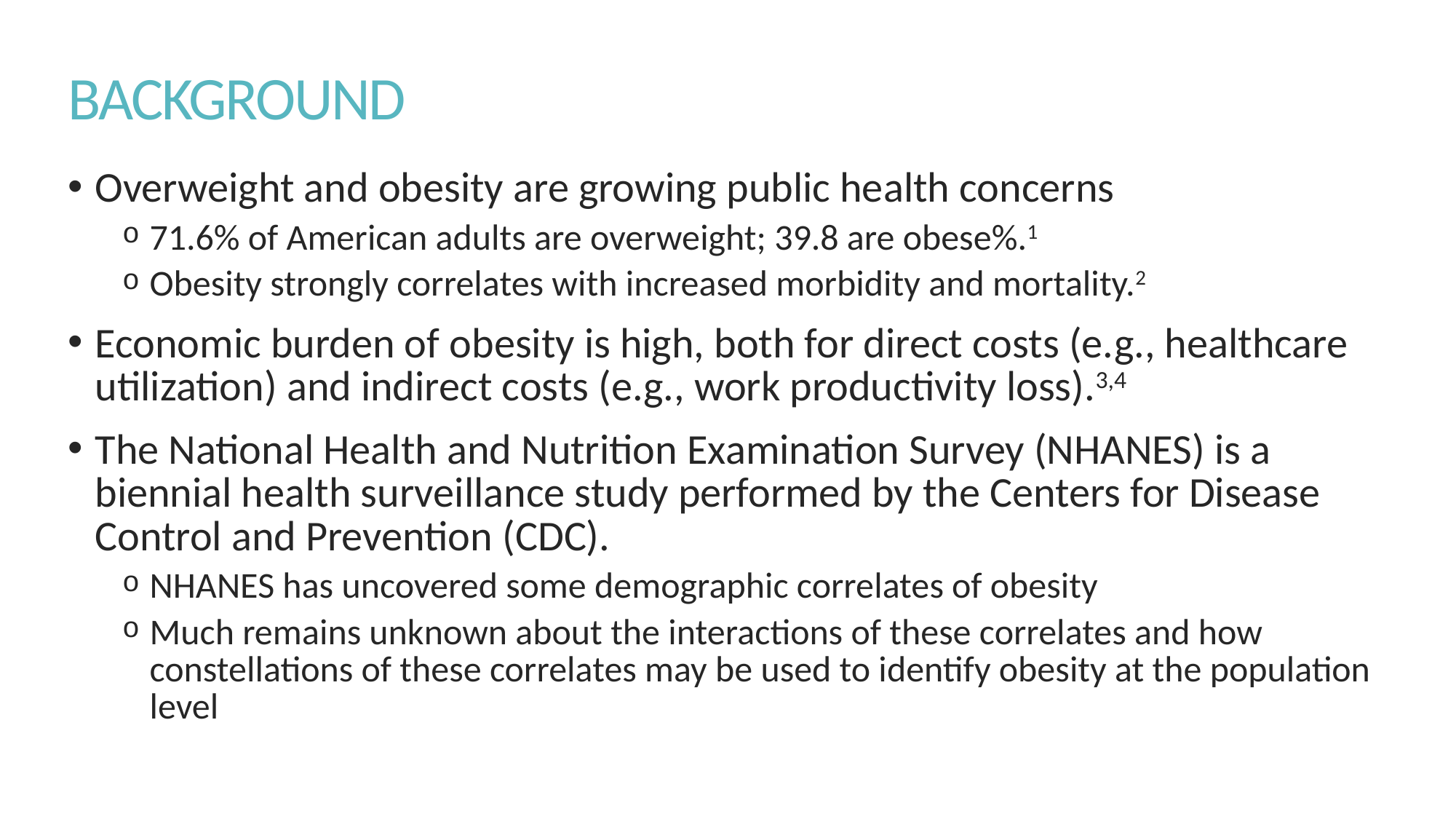

# BACKGROUND
Overweight and obesity are growing public health concerns
71.6% of American adults are overweight; 39.8 are obese%.1
Obesity strongly correlates with increased morbidity and mortality.2
Economic burden of obesity is high, both for direct costs (e.g., healthcare utilization) and indirect costs (e.g., work productivity loss).3,4
The National Health and Nutrition Examination Survey (NHANES) is a biennial health surveillance study performed by the Centers for Disease Control and Prevention (CDC).
NHANES has uncovered some demographic correlates of obesity
Much remains unknown about the interactions of these correlates and how constellations of these correlates may be used to identify obesity at the population level